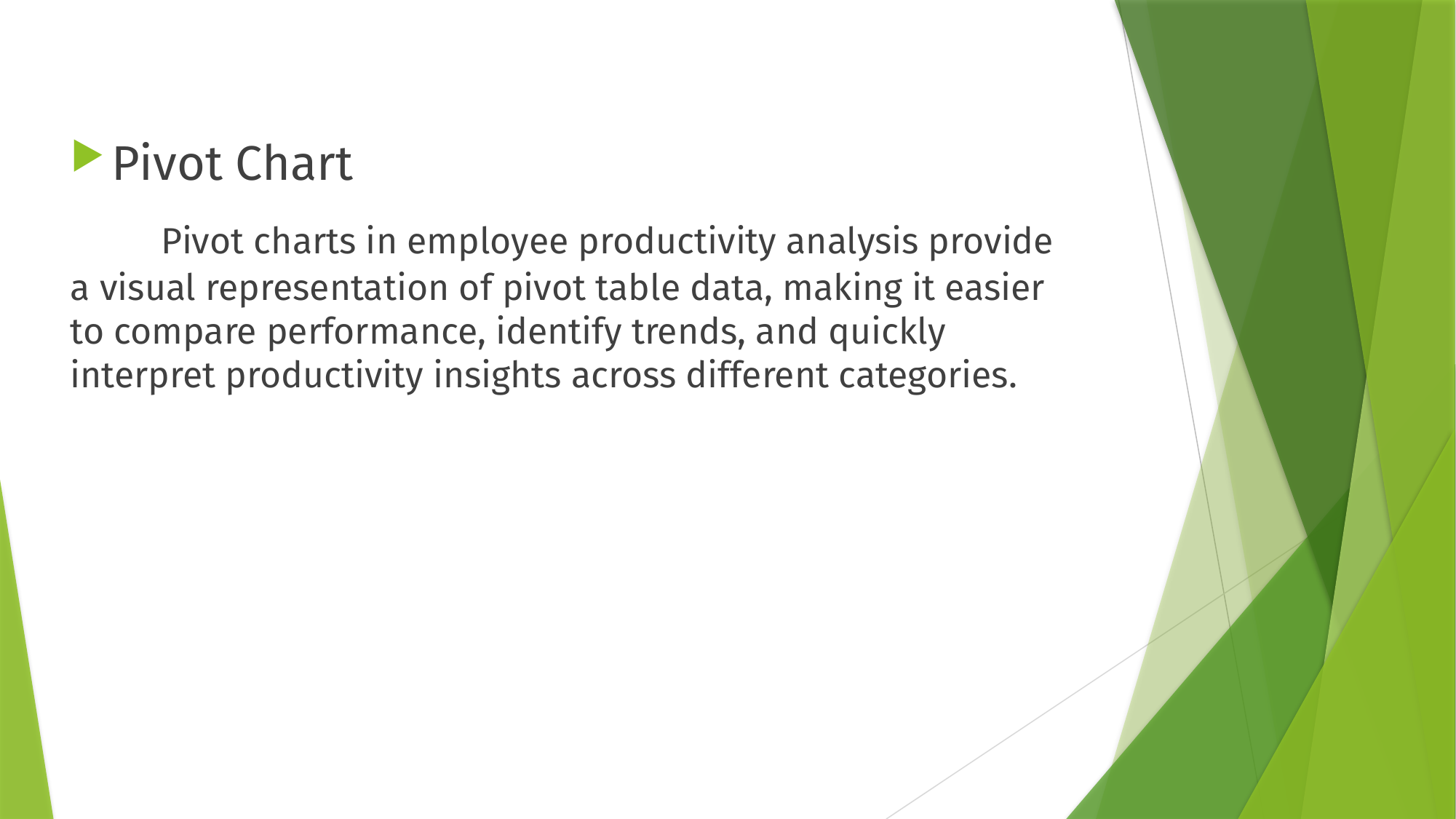

Pivot Chart
       Pivot charts in employee productivity analysis provide a visual representation of pivot table data, making it easier to compare performance, identify trends, and quickly interpret productivity insights across different categories.